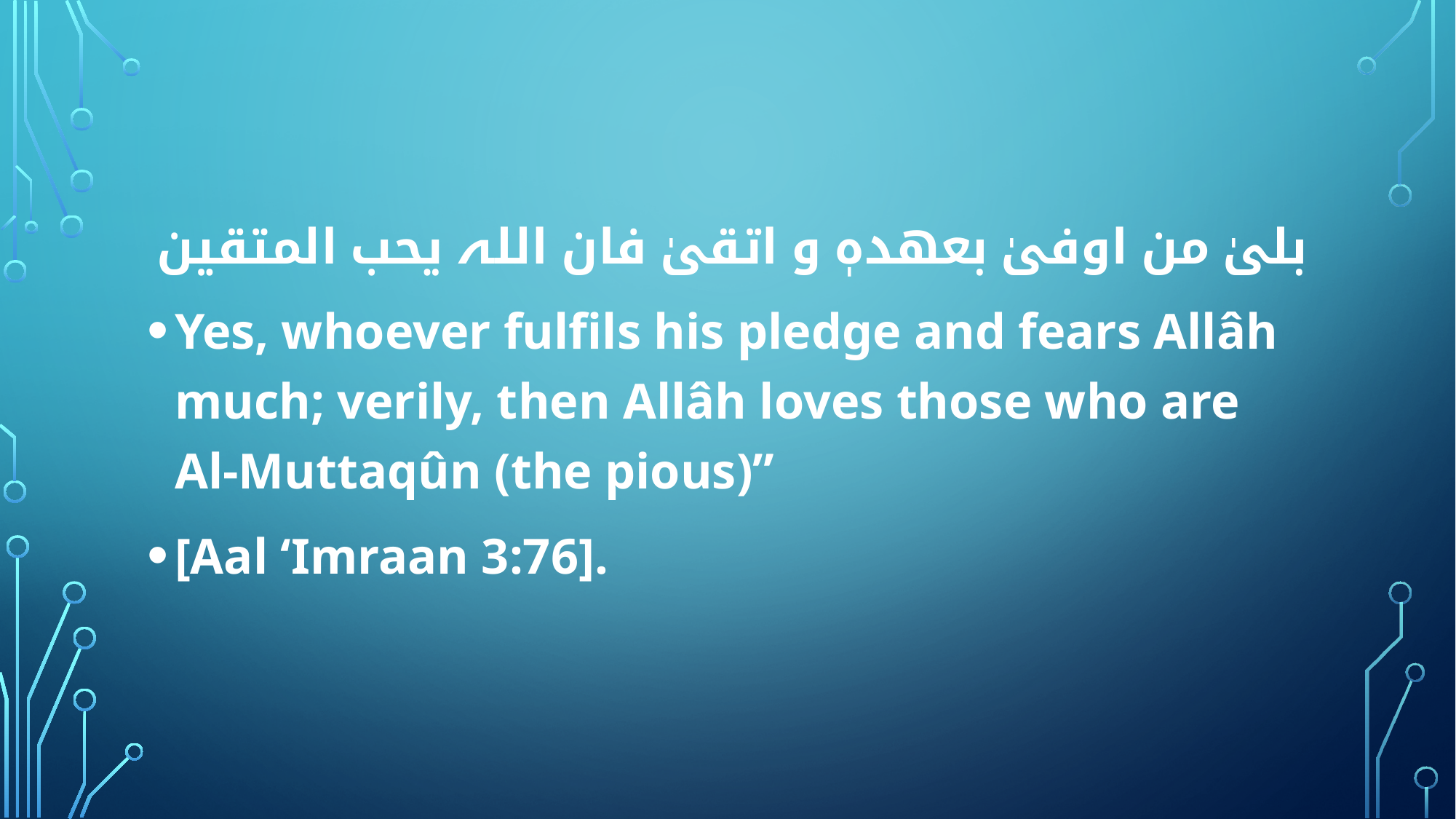

بلیٰ من اوفیٰ بعھدہٖ و اتقیٰ فان اللہ یحب المتقین
Yes, whoever fulfils his pledge and fears Allâh much; verily, then Allâh loves those who are Al-Muttaqûn (the pious)”
[Aal ‘Imraan 3:76].